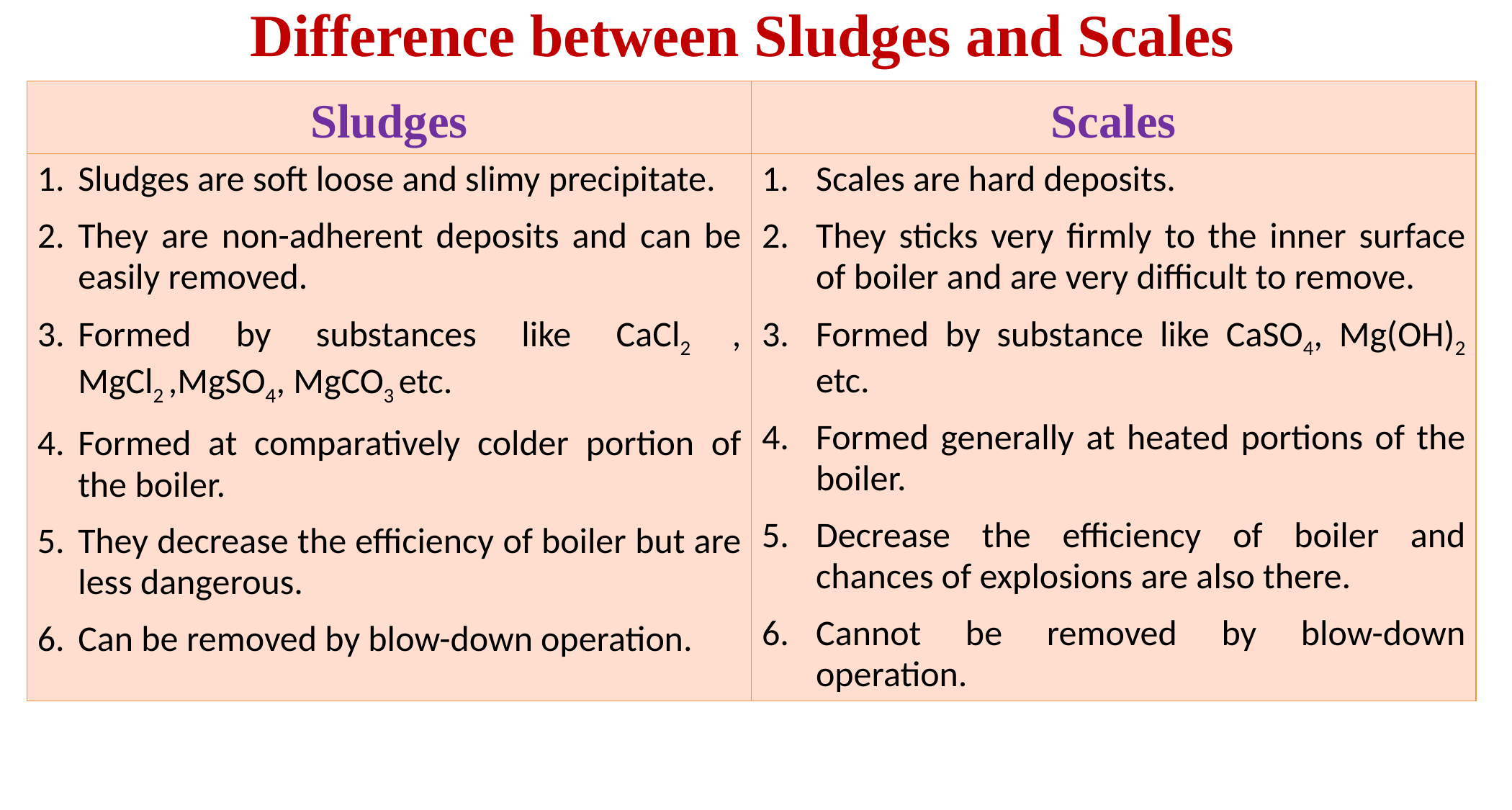

Difference between Sludges and Scales
| Sludges | Scales |
| --- | --- |
| Sludges are soft loose and slimy precipitate. They are non-adherent deposits and can be easily removed. Formed by substances like CaCl2 , MgCl2 ,MgSO4, MgCO3 etc. Formed at comparatively colder portion of the boiler. They decrease the efficiency of boiler but are less dangerous. Can be removed by blow-down operation. | Scales are hard deposits. They sticks very firmly to the inner surface of boiler and are very difficult to remove. Formed by substance like CaSO4, Mg(OH)2 etc. Formed generally at heated portions of the boiler. Decrease the efficiency of boiler and chances of explosions are also there. Cannot be removed by blow-down operation. |